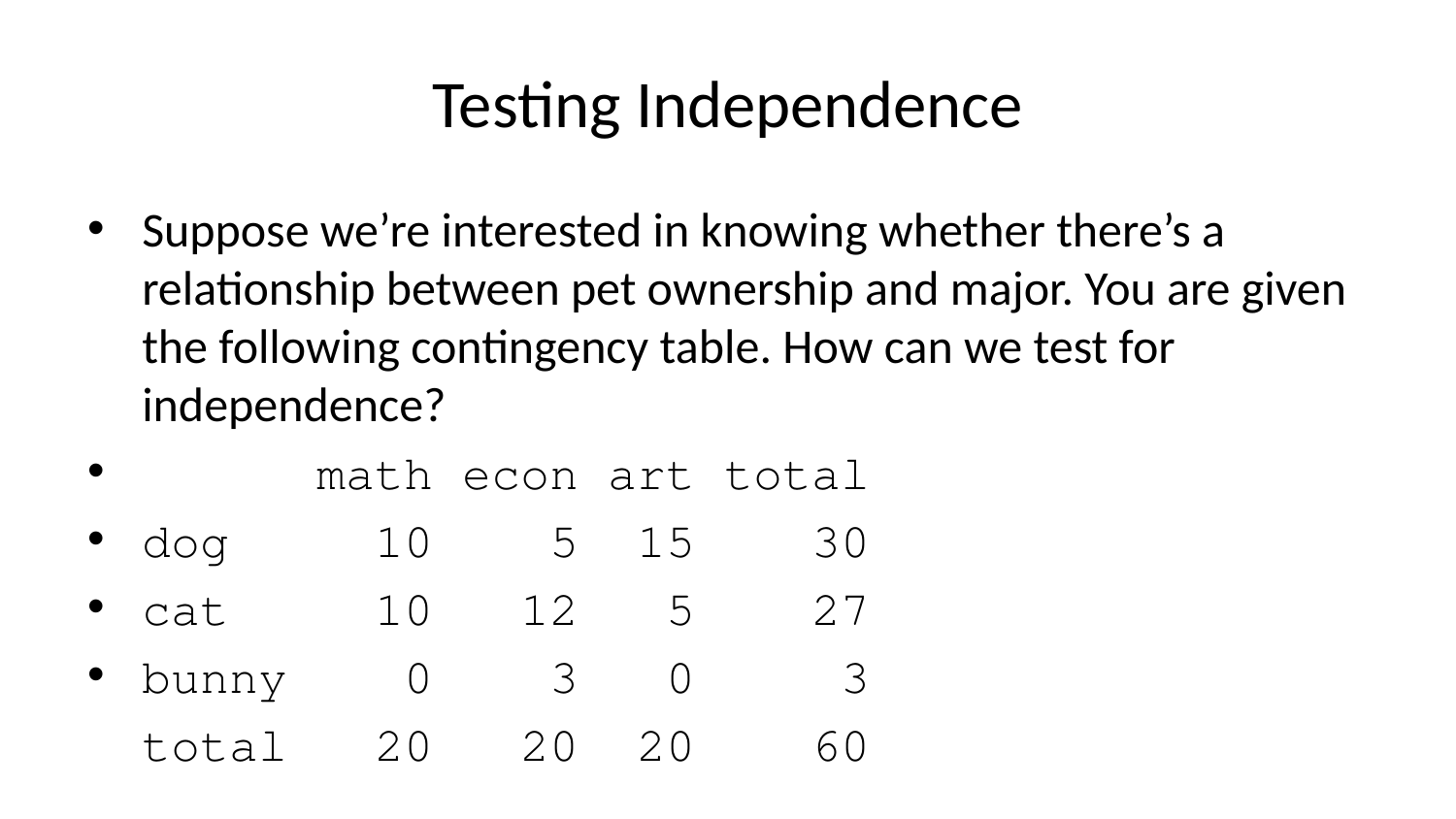

# Testing Independence
Suppose we’re interested in knowing whether there’s a relationship between pet ownership and major. You are given the following contingency table. How can we test for independence?
      math econ art total
dog     10    5  15    30
cat     10   12   5    27
bunny    0    3   0     3
total   20   20  20    60